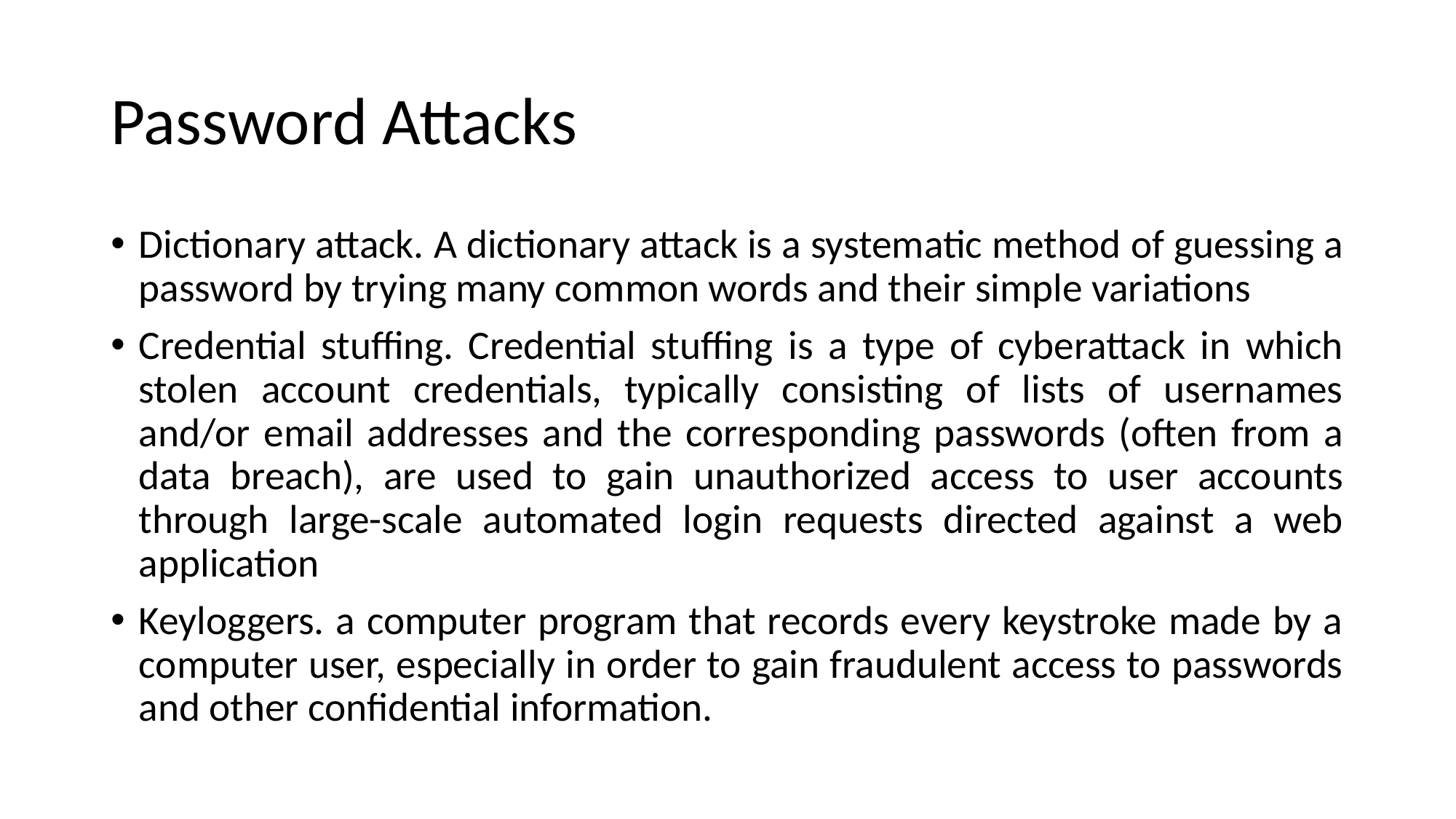

# Password Attacks
Dictionary attack. A dictionary attack is a systematic method of guessing a password by trying many common words and their simple variations
Credential stuffing. Credential stuffing is a type of cyberattack in which stolen account credentials, typically consisting of lists of usernames and/or email addresses and the corresponding passwords (often from a data breach), are used to gain unauthorized access to user accounts through large-scale automated login requests directed against a web application
Keyloggers. a computer program that records every keystroke made by a computer user, especially in order to gain fraudulent access to passwords and other confidential information.